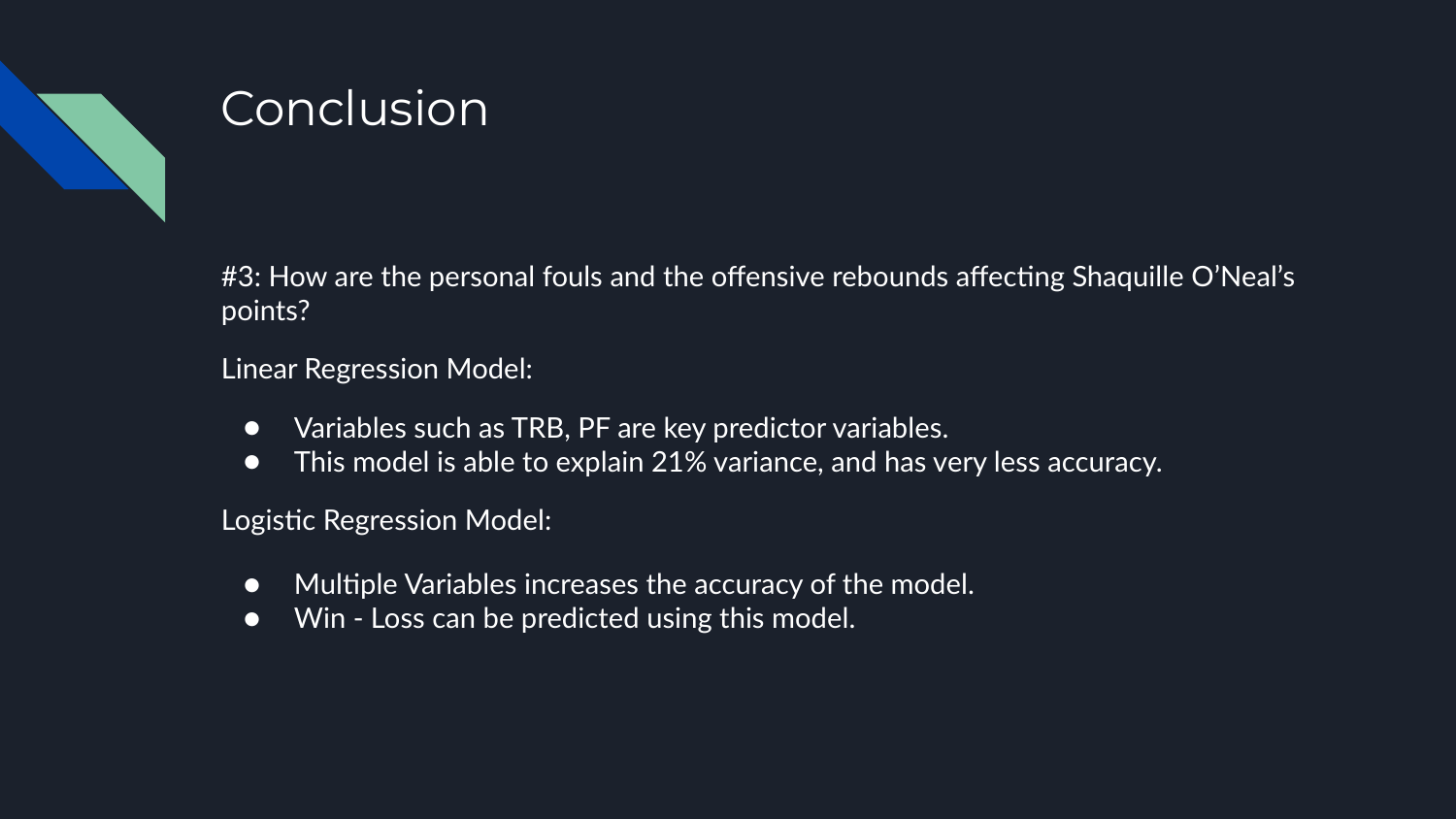

# Conclusion
#3: How are the personal fouls and the offensive rebounds affecting Shaquille O’Neal’s points?
Linear Regression Model:
Variables such as TRB, PF are key predictor variables.
This model is able to explain 21% variance, and has very less accuracy.
Logistic Regression Model:
Multiple Variables increases the accuracy of the model.
Win - Loss can be predicted using this model.